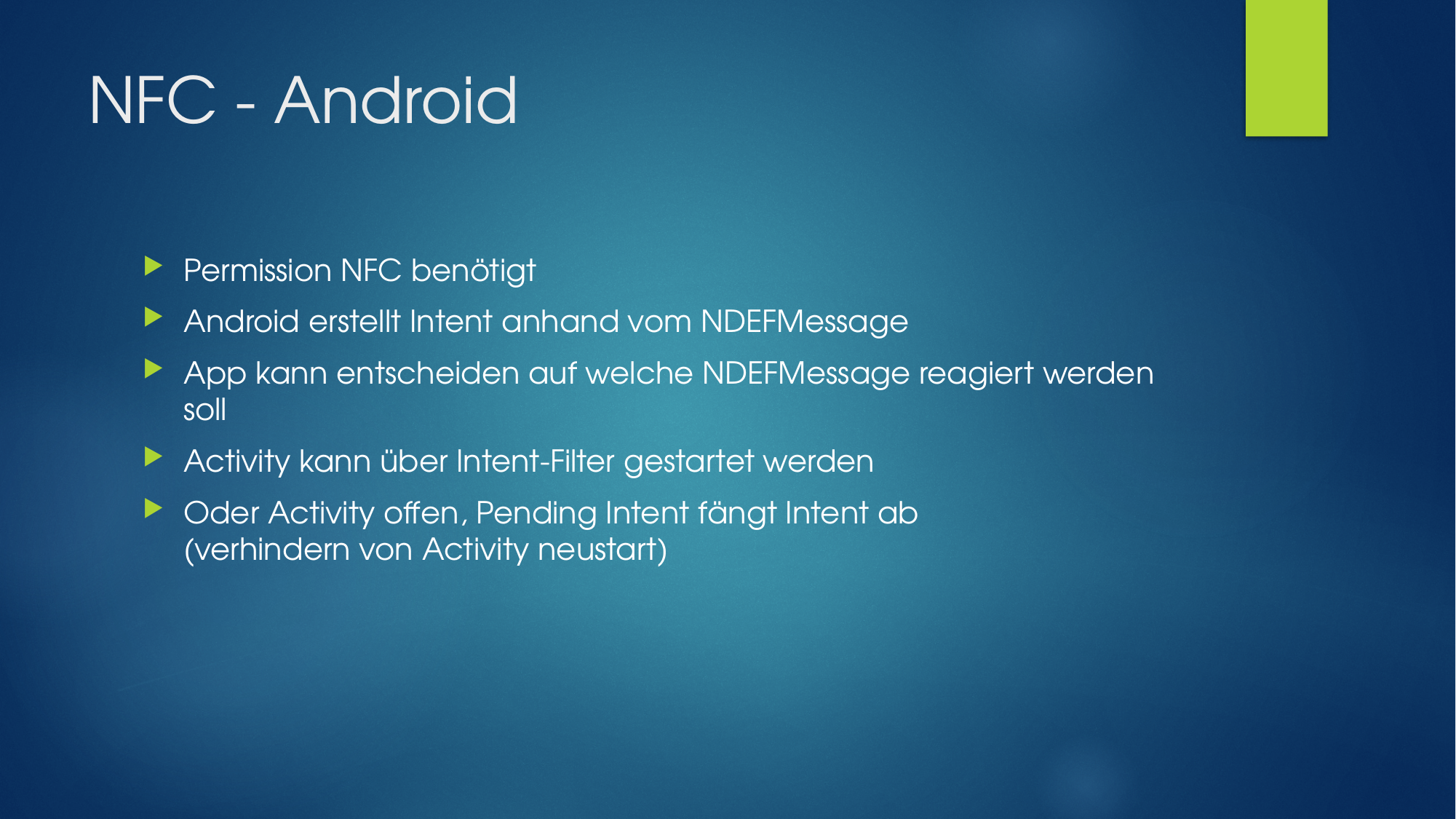

# NFC - Android
Permission NFC benötigt
Android erstellt Intent anhand vom NDEFMessage
App kann entscheiden auf welche NDEFMessage reagiert werden soll
Activity kann über Intent-Filter gestartet werden
Oder Activity offen, Pending Intent fängt Intent ab
(verhindern von Activity neustart)